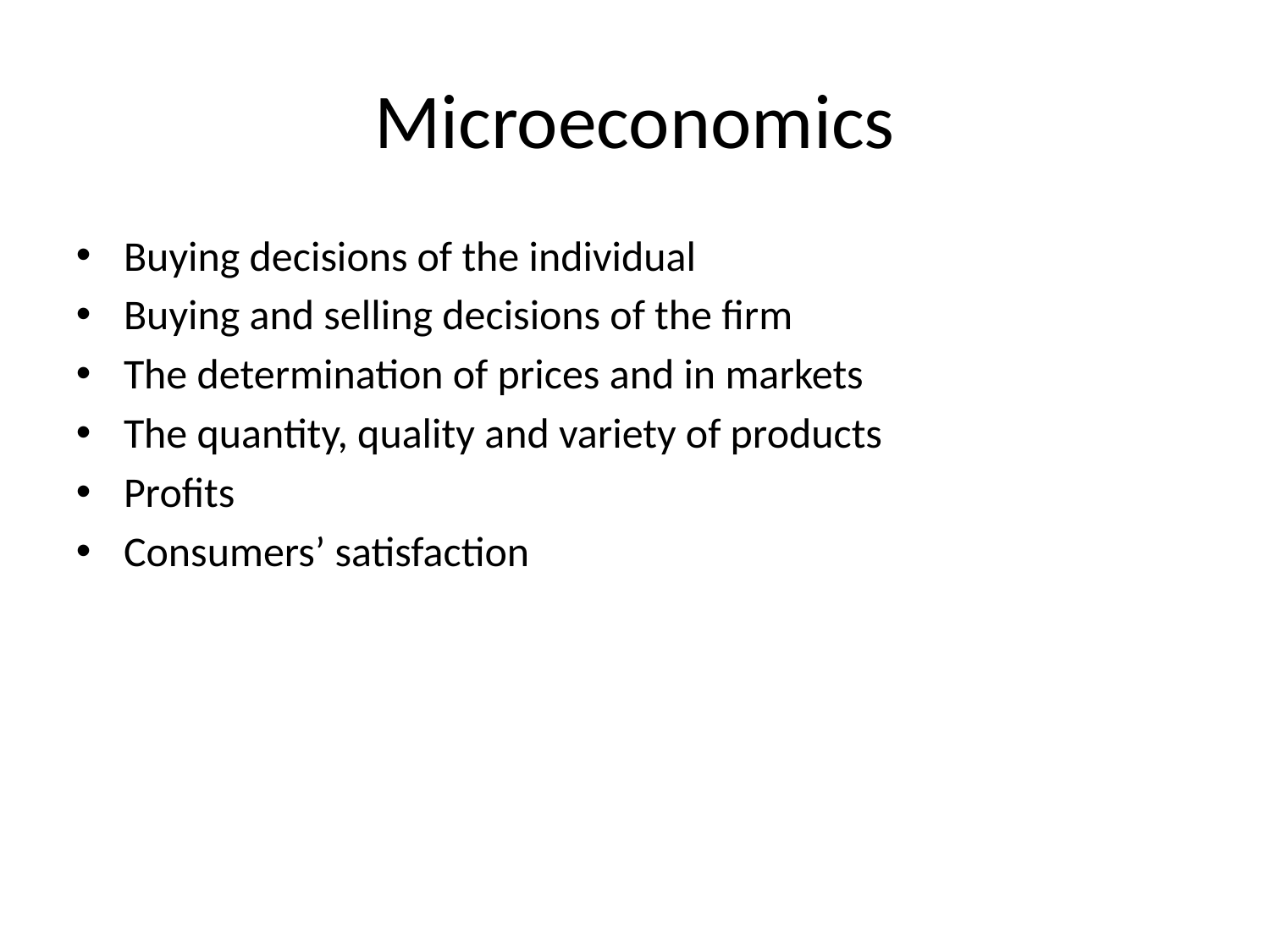

Microeconomics
Buying decisions of the individual
Buying and selling decisions of the firm
The determination of prices and in markets
The quantity, quality and variety of products
Profits
Consumers’ satisfaction